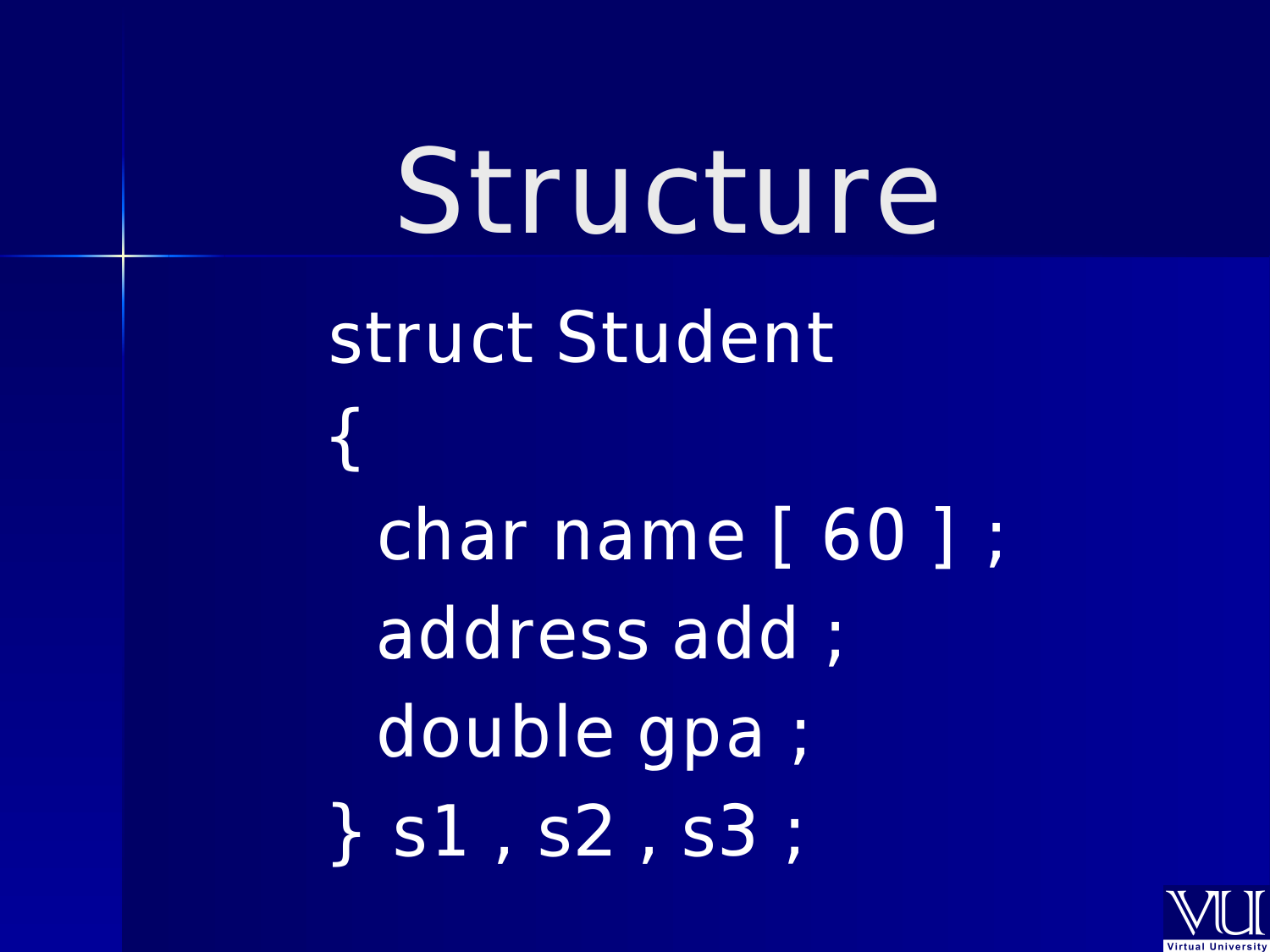

# Structure
struct Student
{
	char name [ 60 ] ;
	address add ;
	double gpa ;
} s1 , s2 , s3 ;